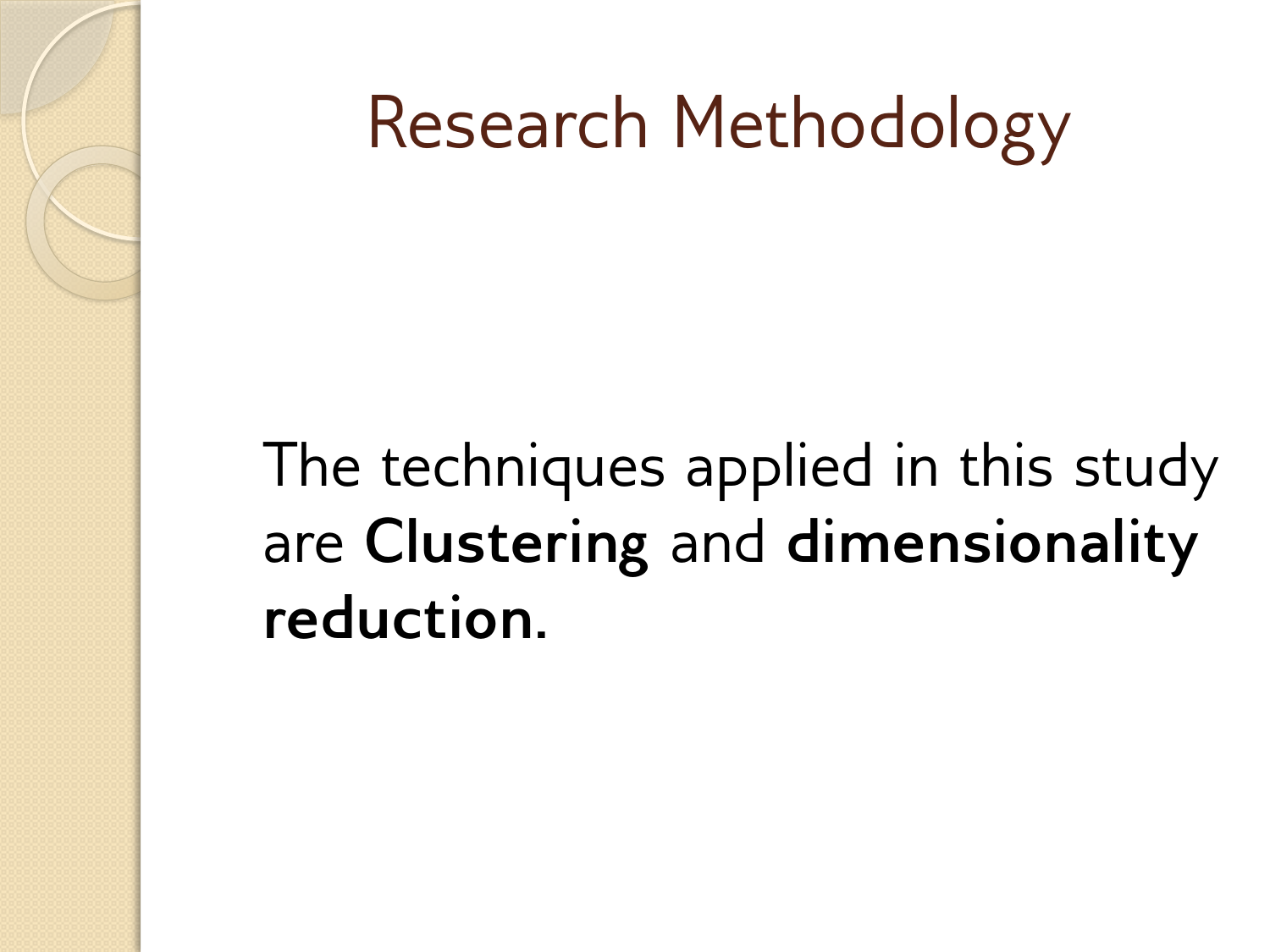

# Research Methodology
	The techniques applied in this study are Clustering and dimensionality reduction.